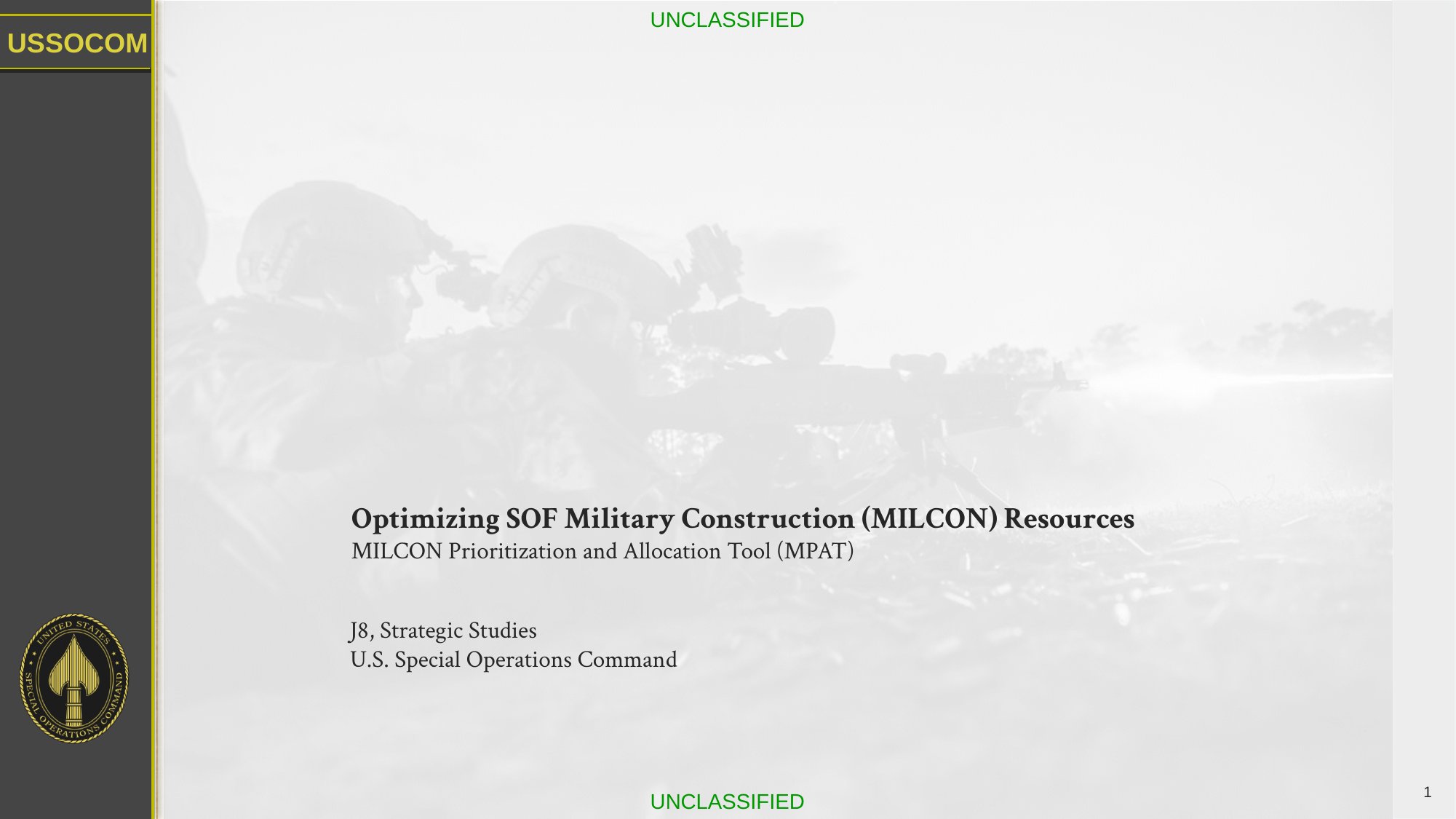

Optimizing SOF Military Construction (MILCON) Resources
MILCON Prioritization and Allocation Tool (MPAT)
# J8, Strategic Studies U.S. Special Operations Command